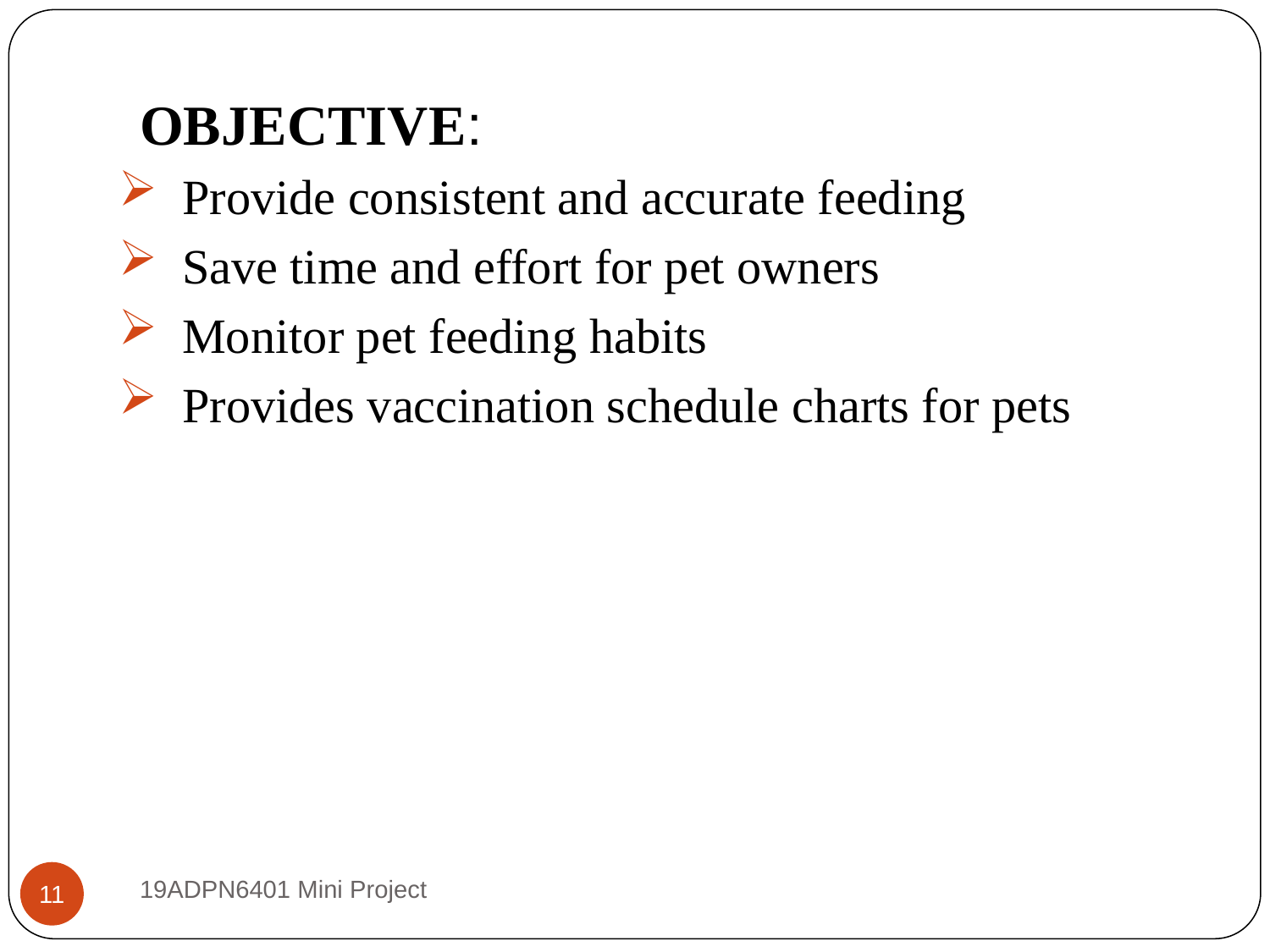

# OBJECTIVE:
Provide consistent and accurate feeding
Save time and effort for pet owners
Monitor pet feeding habits
Provides vaccination schedule charts for pets

19ADPN6401 Mini Project
11